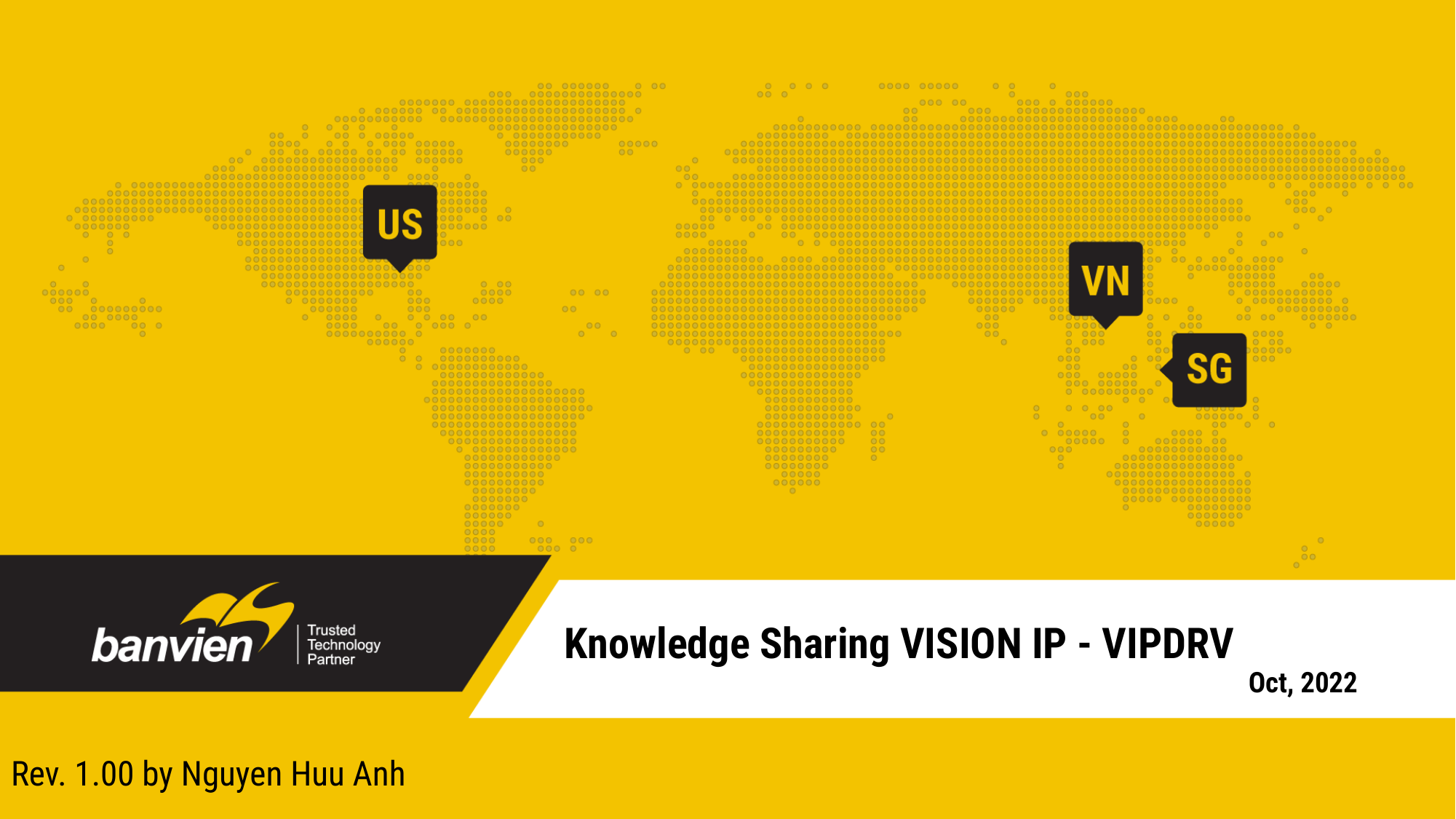

# Knowledge Sharing VISION IP - VIPDRV
Oct, 2022
Rev. 1.00 by Nguyen Huu Anh